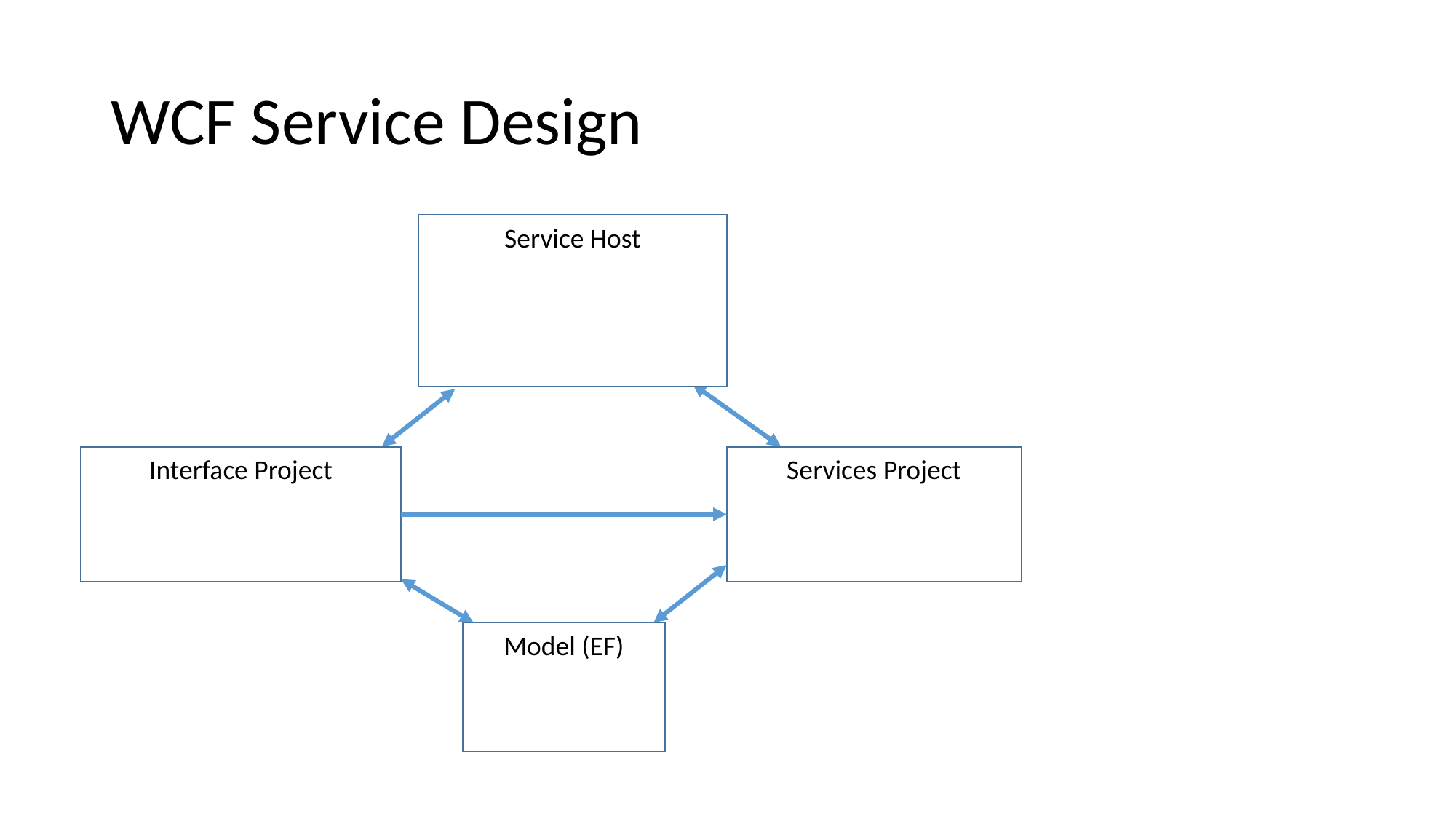

# WCF Service Design
Service Host
Interface Project
Services Project
Model (EF)